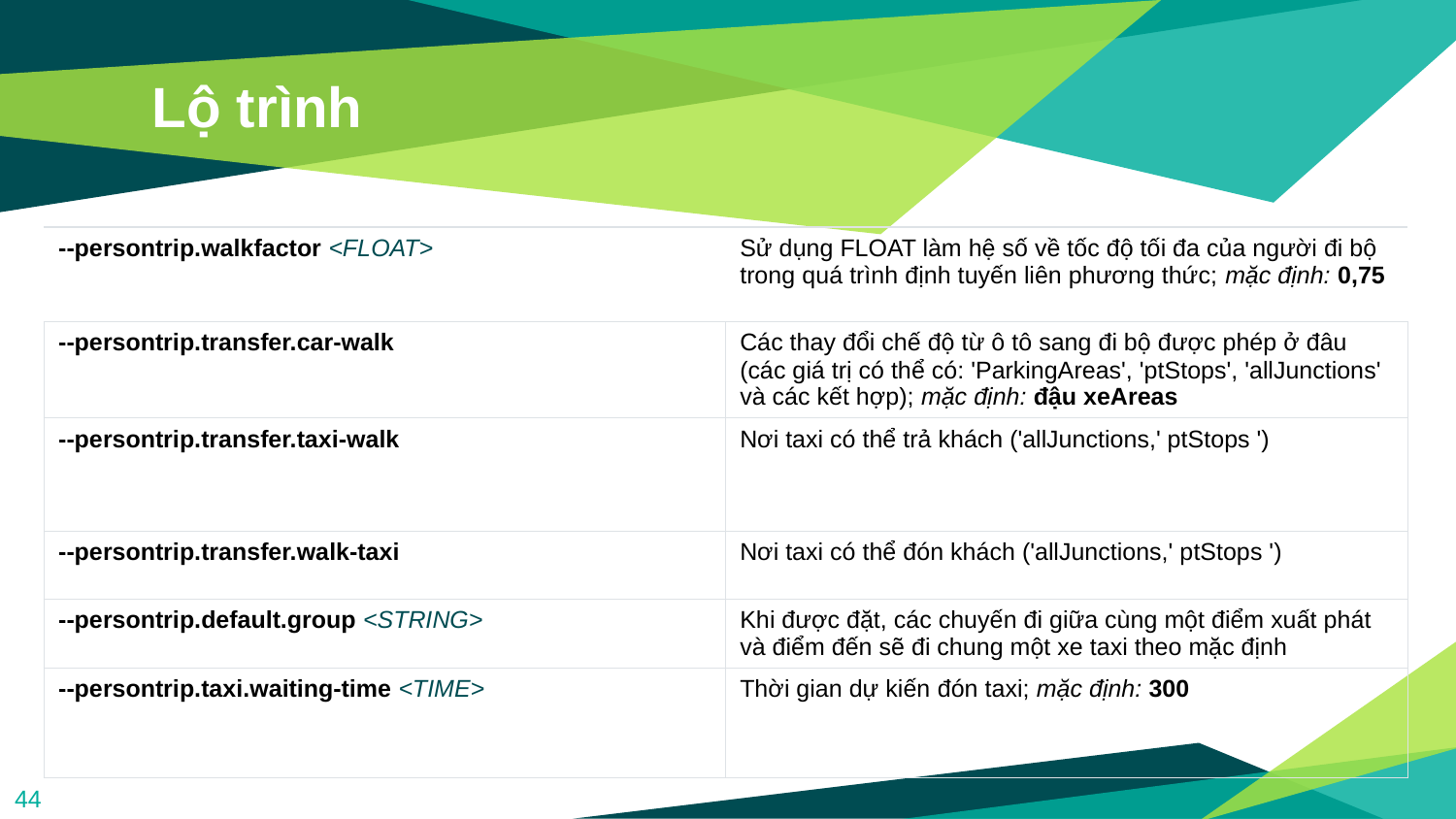

# Lộ trình
| --persontrip.walkfactor <FLOAT> | Sử dụng FLOAT làm hệ số về tốc độ tối đa của người đi bộ trong quá trình định tuyến liên phương thức; mặc định: 0,75 |
| --- | --- |
| --persontrip.transfer.car-walk | Các thay đổi chế độ từ ô tô sang đi bộ được phép ở đâu (các giá trị có thể có: 'ParkingAreas', 'ptStops', 'allJunctions' và các kết hợp); mặc định: đậu xeAreas |
| --persontrip.transfer.taxi-walk | Nơi taxi có thể trả khách ('allJunctions,' ptStops ') |
| --persontrip.transfer.walk-taxi | Nơi taxi có thể đón khách ('allJunctions,' ptStops ') |
| --persontrip.default.group <STRING> | Khi được đặt, các chuyến đi giữa cùng một điểm xuất phát và điểm đến sẽ đi chung một xe taxi theo mặc định |
| --persontrip.taxi.waiting-time <TIME> | Thời gian dự kiến ​​đón taxi; mặc định: 300 |

44